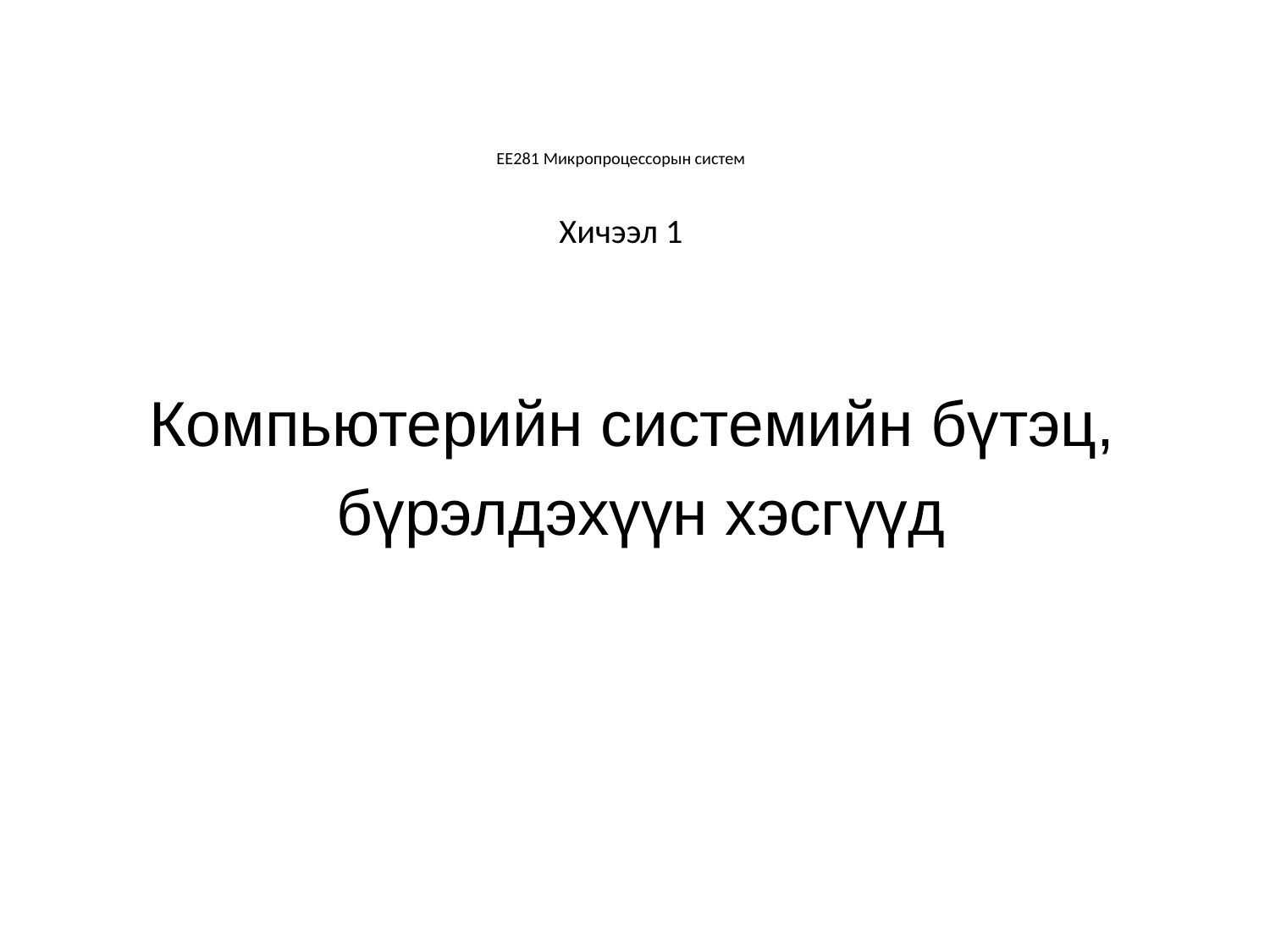

# EE281 Микропроцессорын систем Хичээл 1
Компьютерийн системийн бүтэц,
бүрэлдэхүүн хэсгүүд